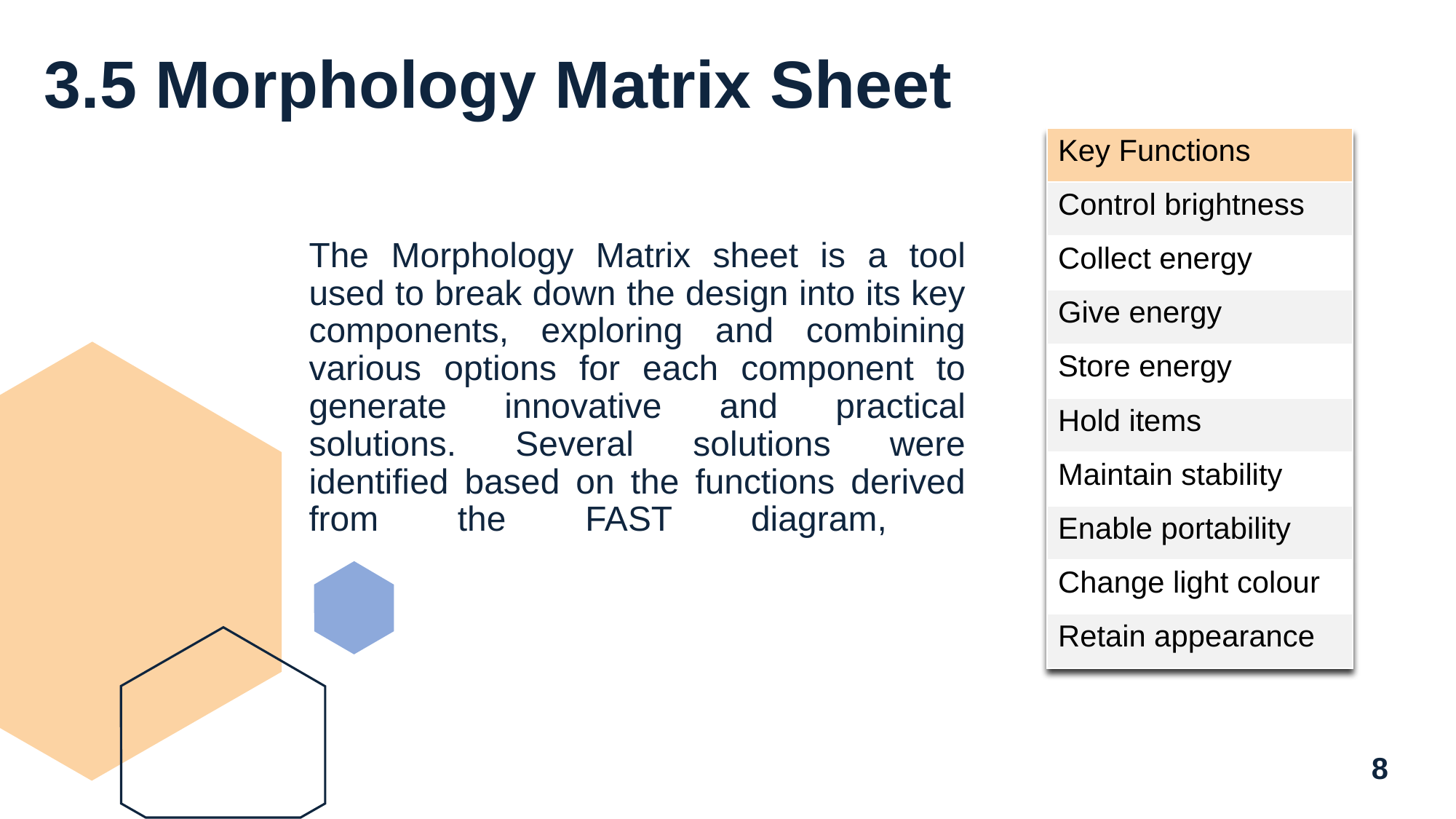

# 3.5 Morphology Matrix Sheet
| Key Functions |
| --- |
| Control brightness |
| Collect energy |
| Give energy |
| Store energy |
| Hold items |
| Maintain stability |
| Enable portability |
| Change light colour |
| Retain appearance |
The Morphology Matrix sheet is a tool used to break down the design into its key components, exploring and combining various options for each component to generate innovative and practical solutions. Several solutions were identified based on the functions derived from the FAST diagram,
8